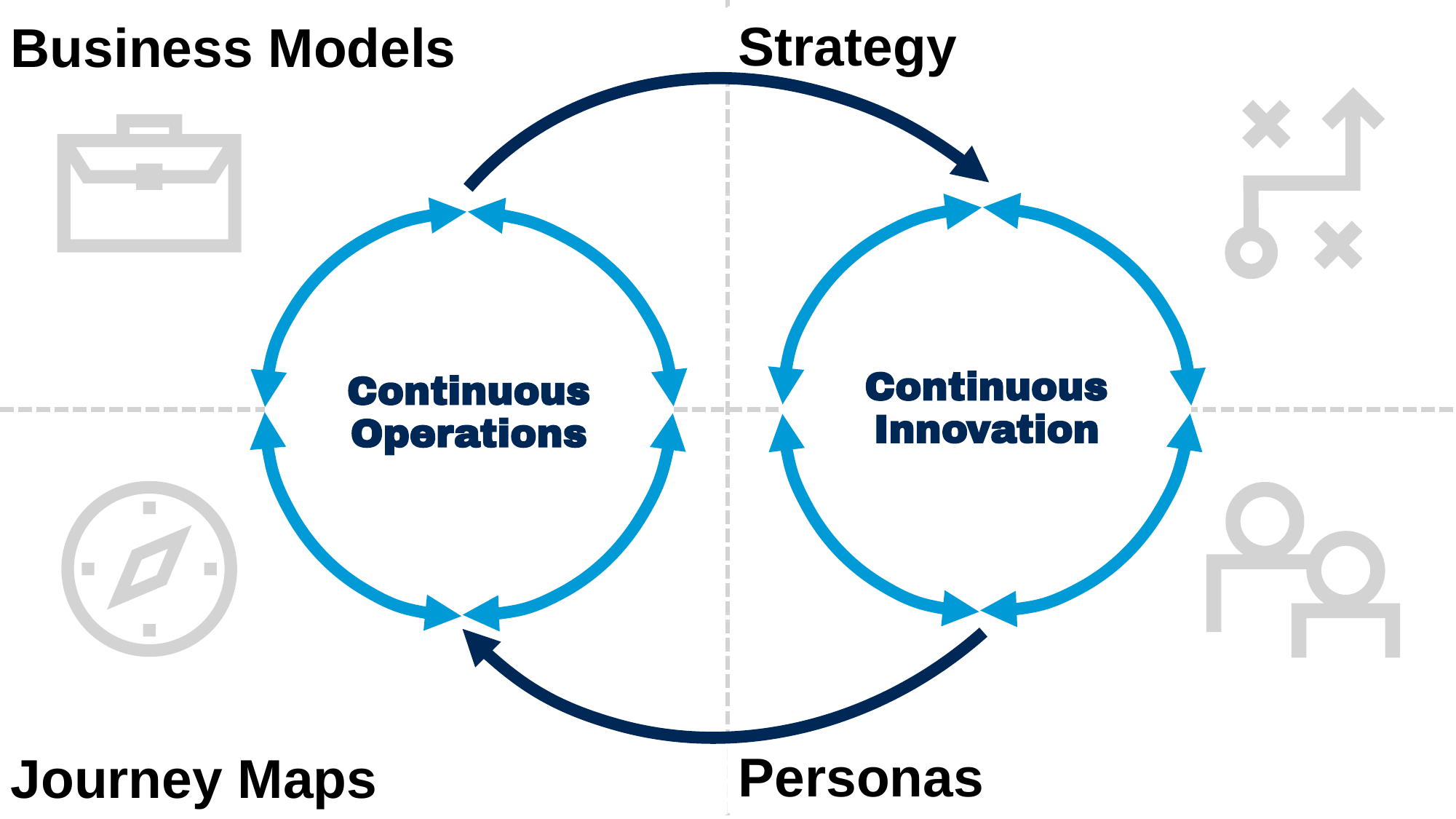

Strategy
Business Models

Continuous
Innovation
Continuous
Operations

Personas
Journey Maps